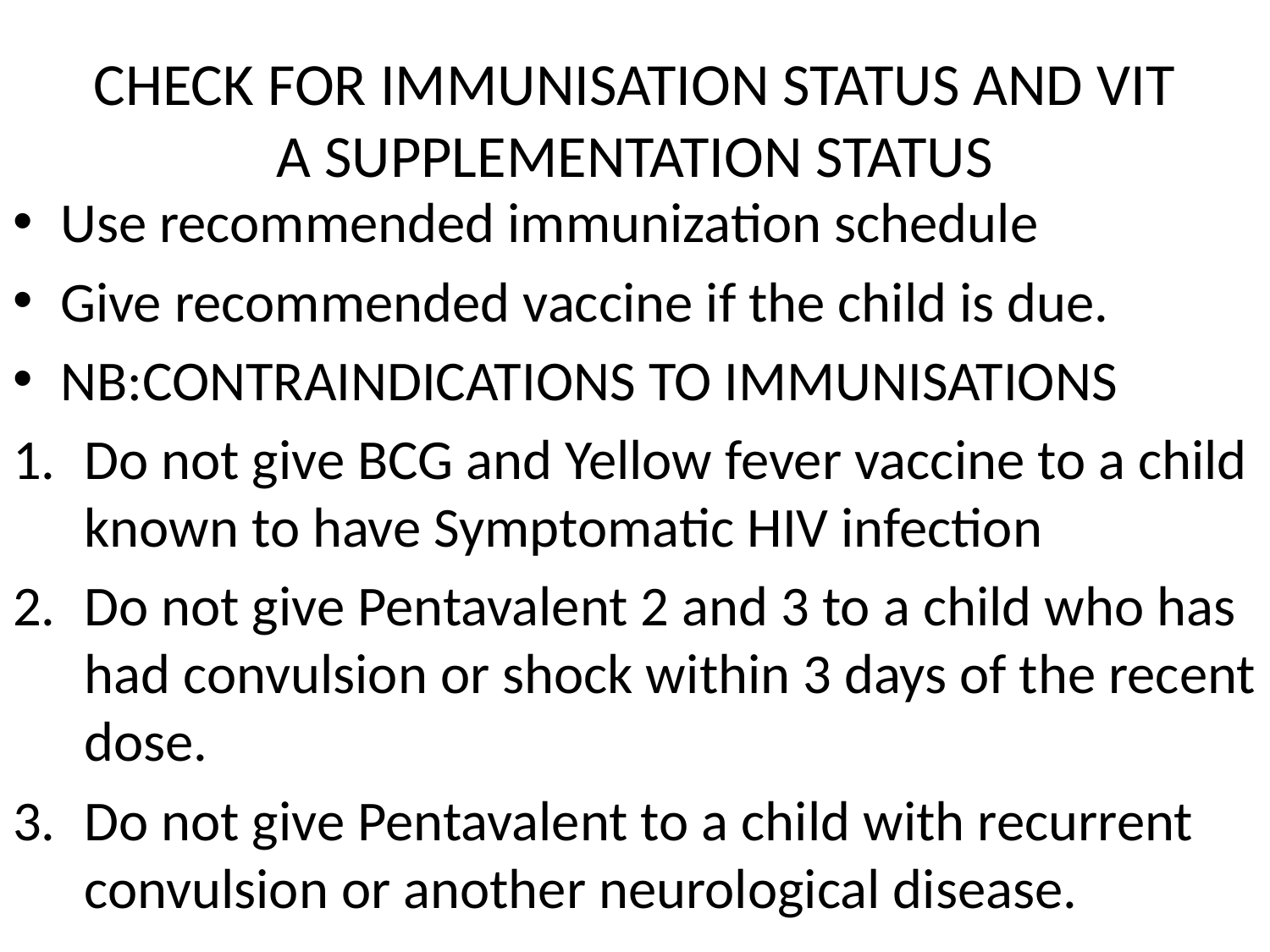

# CHECK FOR IMMUNISATION STATUS AND VIT A SUPPLEMENTATION STATUS
Use recommended immunization schedule
Give recommended vaccine if the child is due.
NB:CONTRAINDICATIONS TO IMMUNISATIONS
Do not give BCG and Yellow fever vaccine to a child known to have Symptomatic HIV infection
Do not give Pentavalent 2 and 3 to a child who has had convulsion or shock within 3 days of the recent dose.
Do not give Pentavalent to a child with recurrent convulsion or another neurological disease.